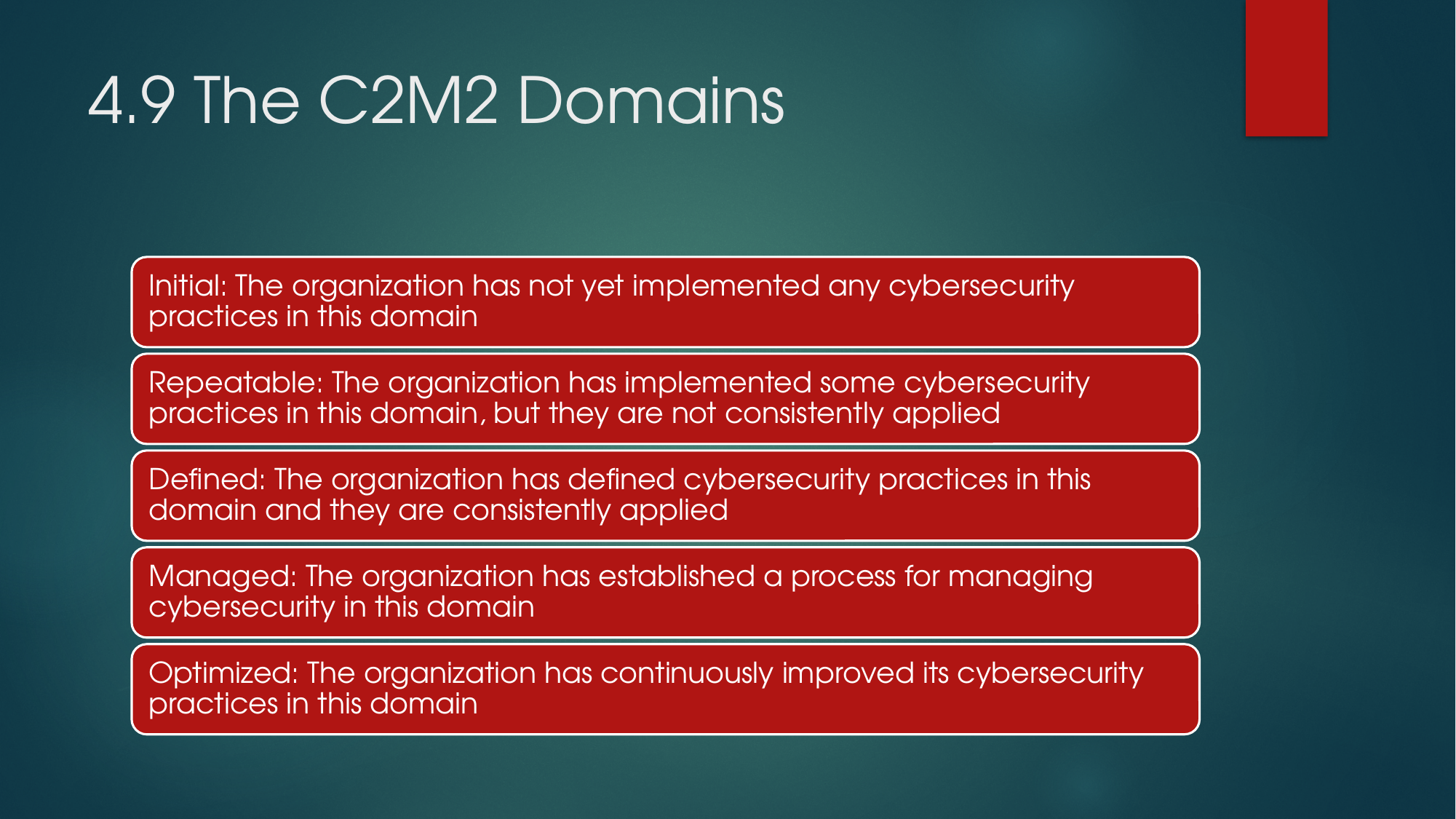

# 4.9 The C2M2 Domains
Initial: The organization has not yet implemented any cybersecurity practices in this domain
Repeatable: The organization has implemented some cybersecurity practices in this domain, but they are not consistently applied
Defined: The organization has defined cybersecurity practices in this domain and they are consistently applied
Managed: The organization has established a process for managing cybersecurity in this domain
Optimized: The organization has continuously improved its cybersecurity practices in this domain